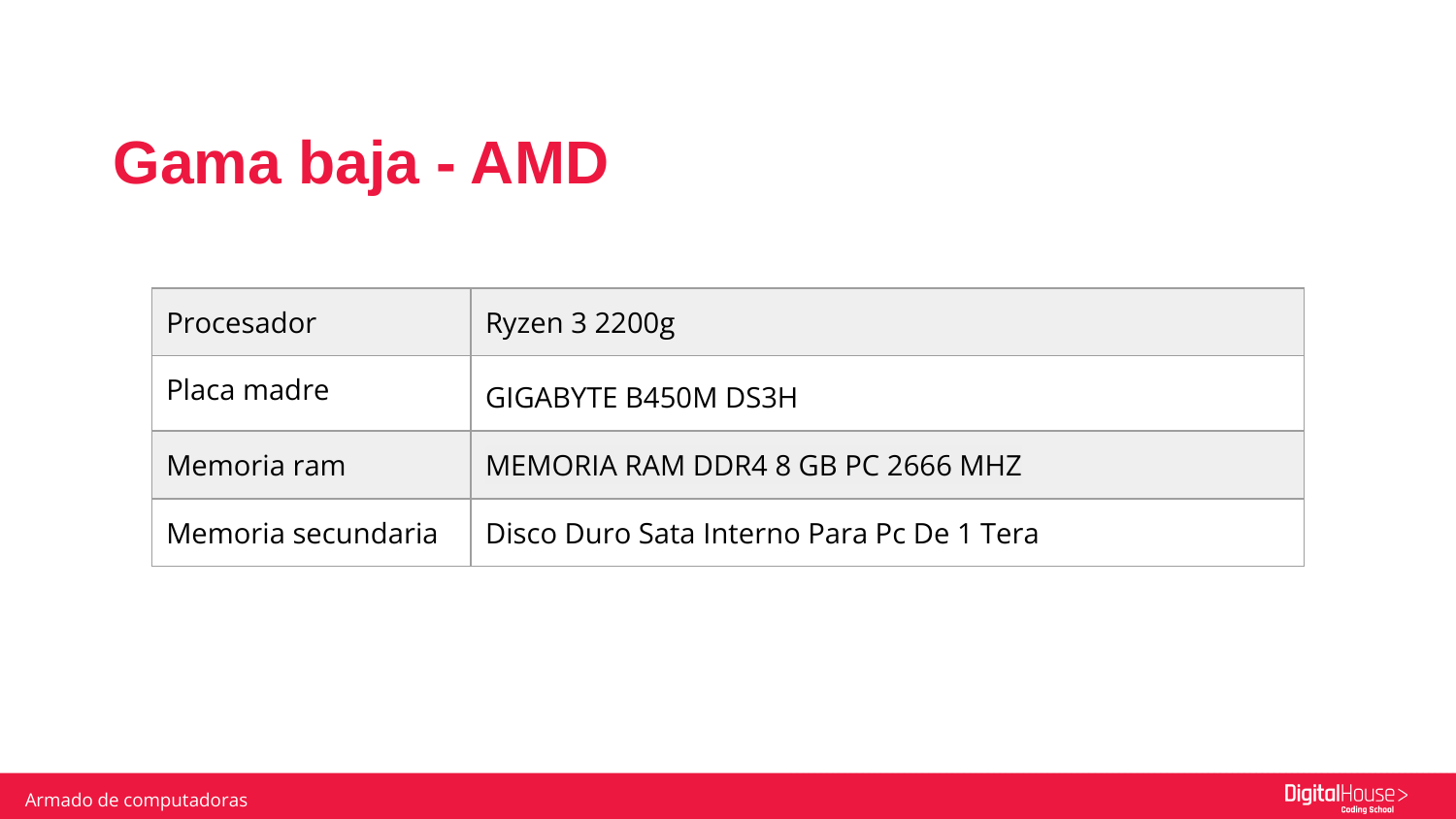

Gama baja - AMD

| Procesador | Ryzen 3 2200g |
| --- | --- |
| Placa madre | GIGABYTE B450M DS3H |
| Memoria ram | MEMORIA RAM DDR4 8 GB PC 2666 MHZ |
| Memoria secundaria | Disco Duro Sata Interno Para Pc De 1 Tera |